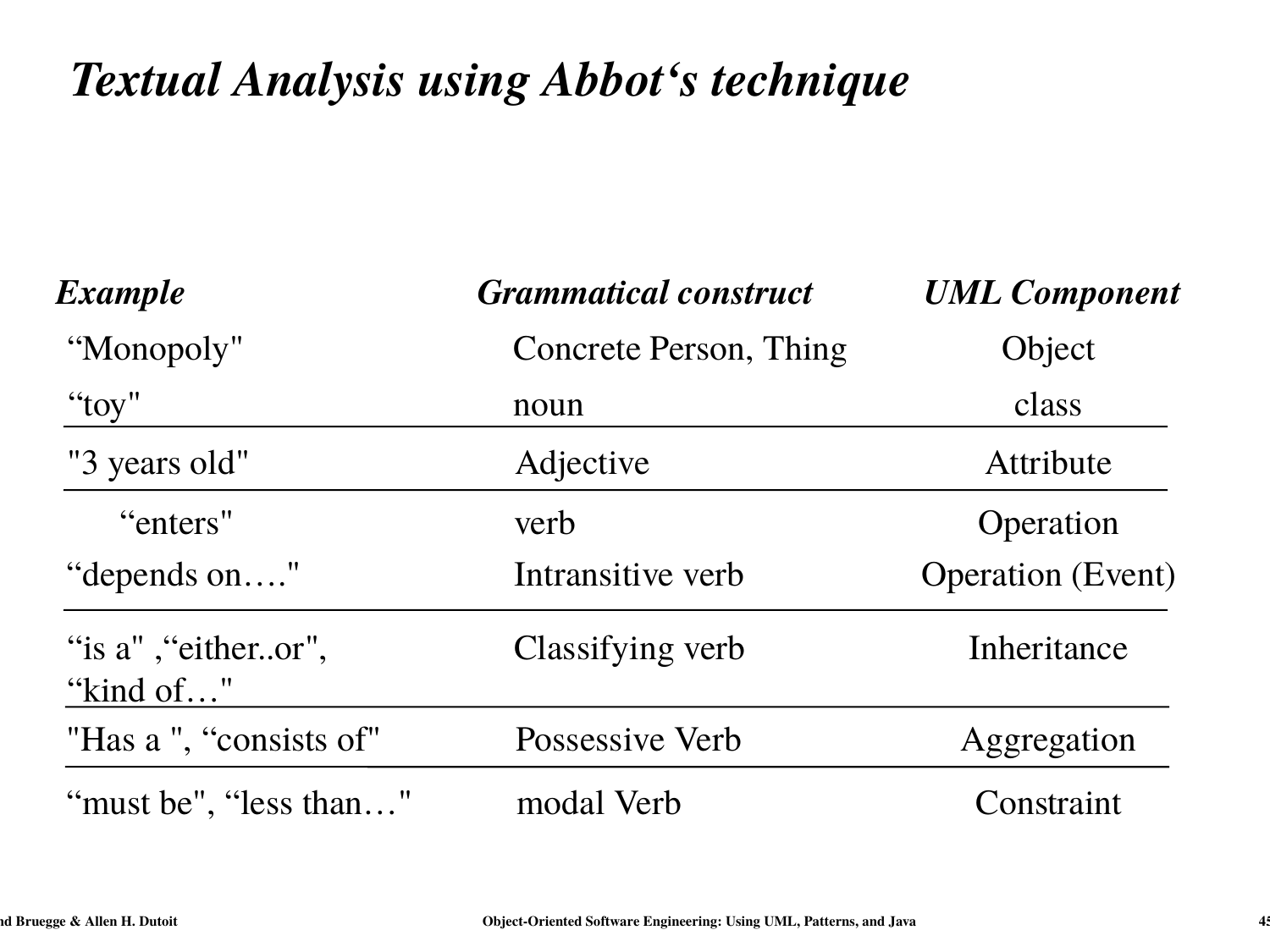

# Textual Analysis using Abbot‘s technique

Example
Grammatical construct
UML Component

“Monopoly"
Concrete Person, Thing
Object

“toy"
noun
class

"3 years old"
Adjective
Attribute

      “enters"
verb
Operation

“depends on…."
Intransitive verb
Operation (Event)

“is a" ,“either..or",
“kind of…"
Classifying verb
Inheritance

"Has a ", “consists of"
Possessive Verb
Aggregation

“must be", “less than…"
modal Verb
Constraint